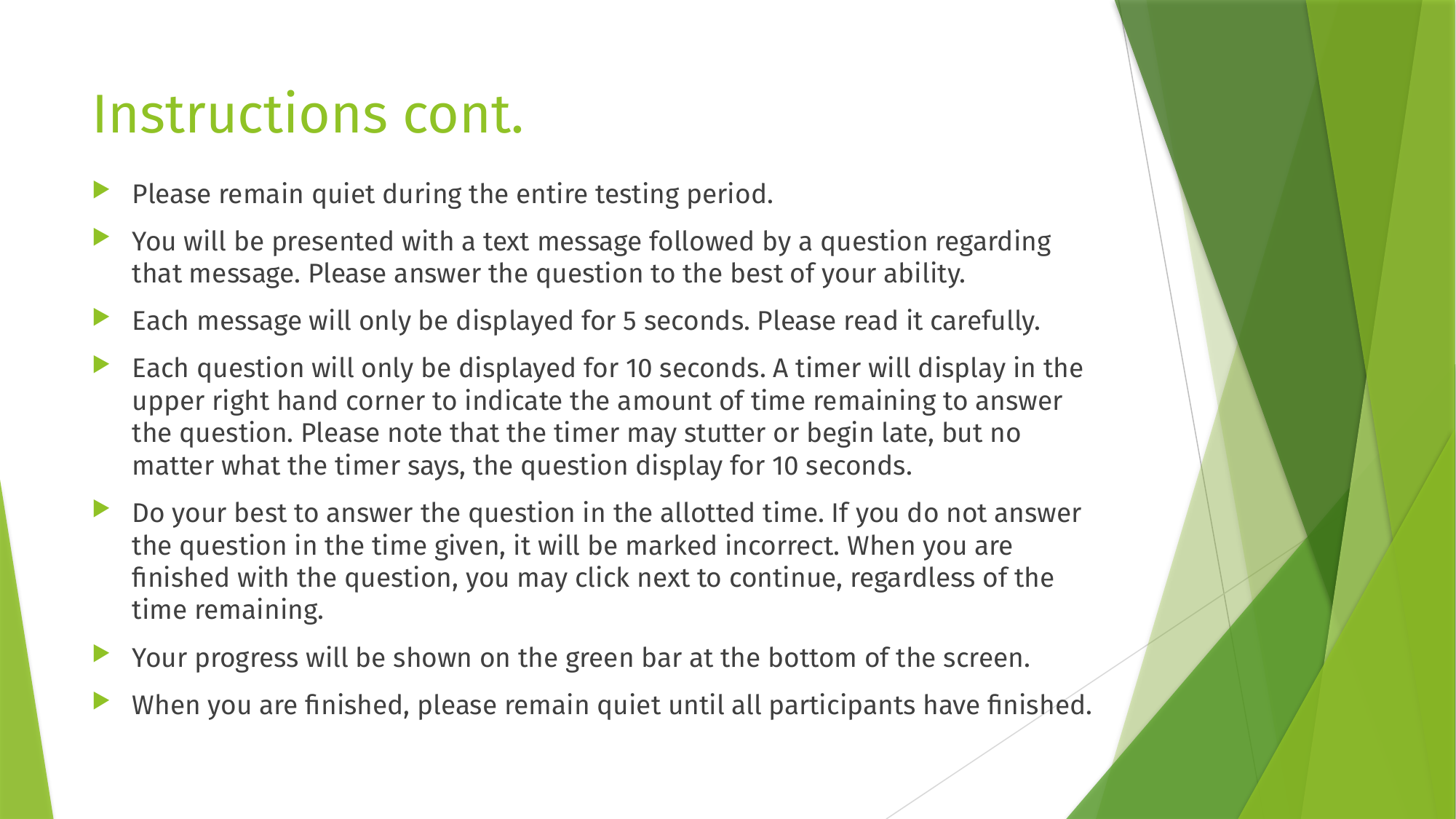

# Instructions cont.
Please remain quiet during the entire testing period.
You will be presented with a text message followed by a question regarding that message. Please answer the question to the best of your ability.
Each message will only be displayed for 5 seconds. Please read it carefully.
Each question will only be displayed for 10 seconds. A timer will display in the upper right hand corner to indicate the amount of time remaining to answer the question. Please note that the timer may stutter or begin late, but no matter what the timer says, the question display for 10 seconds.
Do your best to answer the question in the allotted time. If you do not answer the question in the time given, it will be marked incorrect. When you are finished with the question, you may click next to continue, regardless of the time remaining.
Your progress will be shown on the green bar at the bottom of the screen.
When you are finished, please remain quiet until all participants have finished.